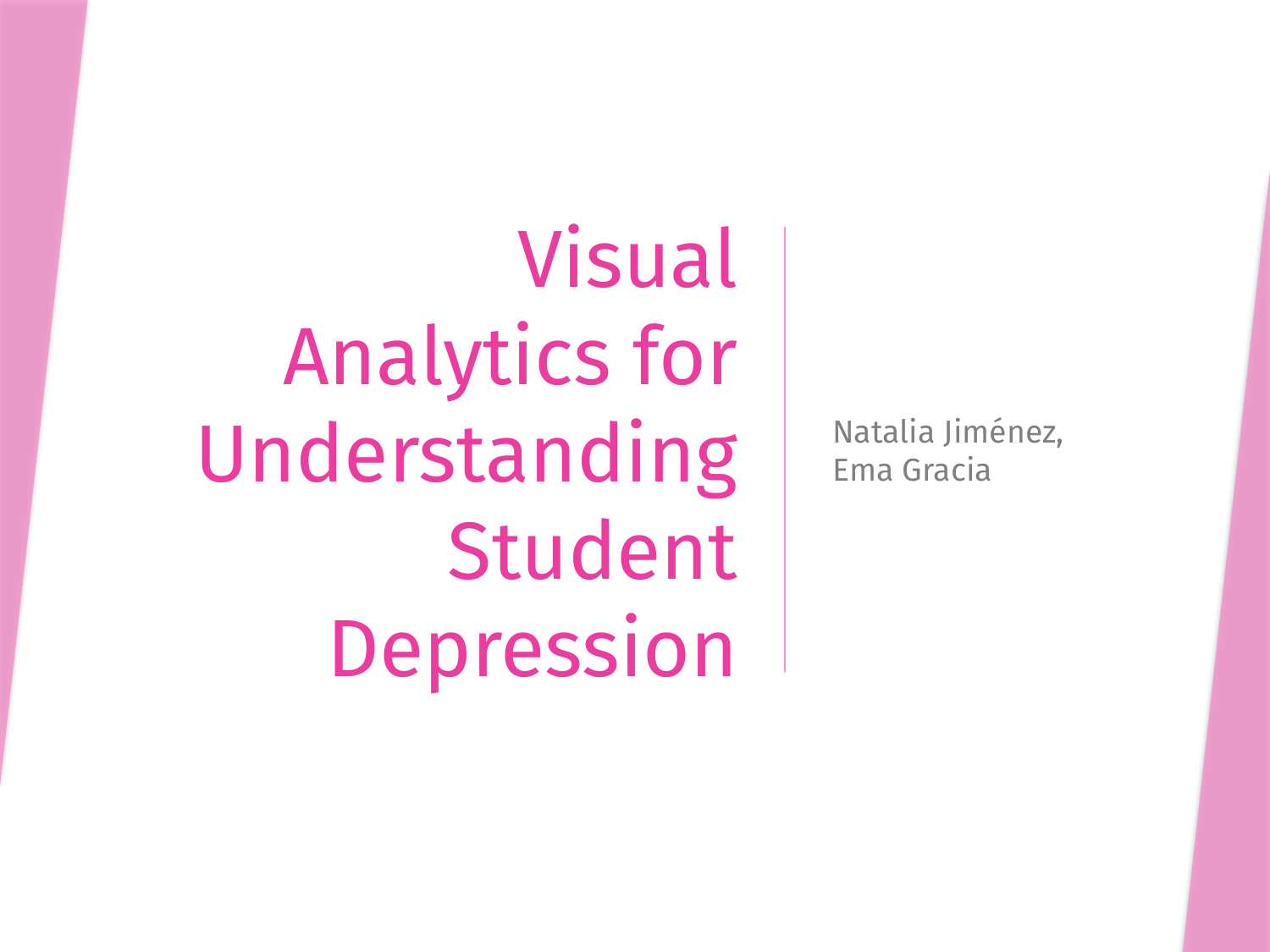

# Visual Analytics for Understanding Student Depression
Natalia Jiménez, Ema Gracia